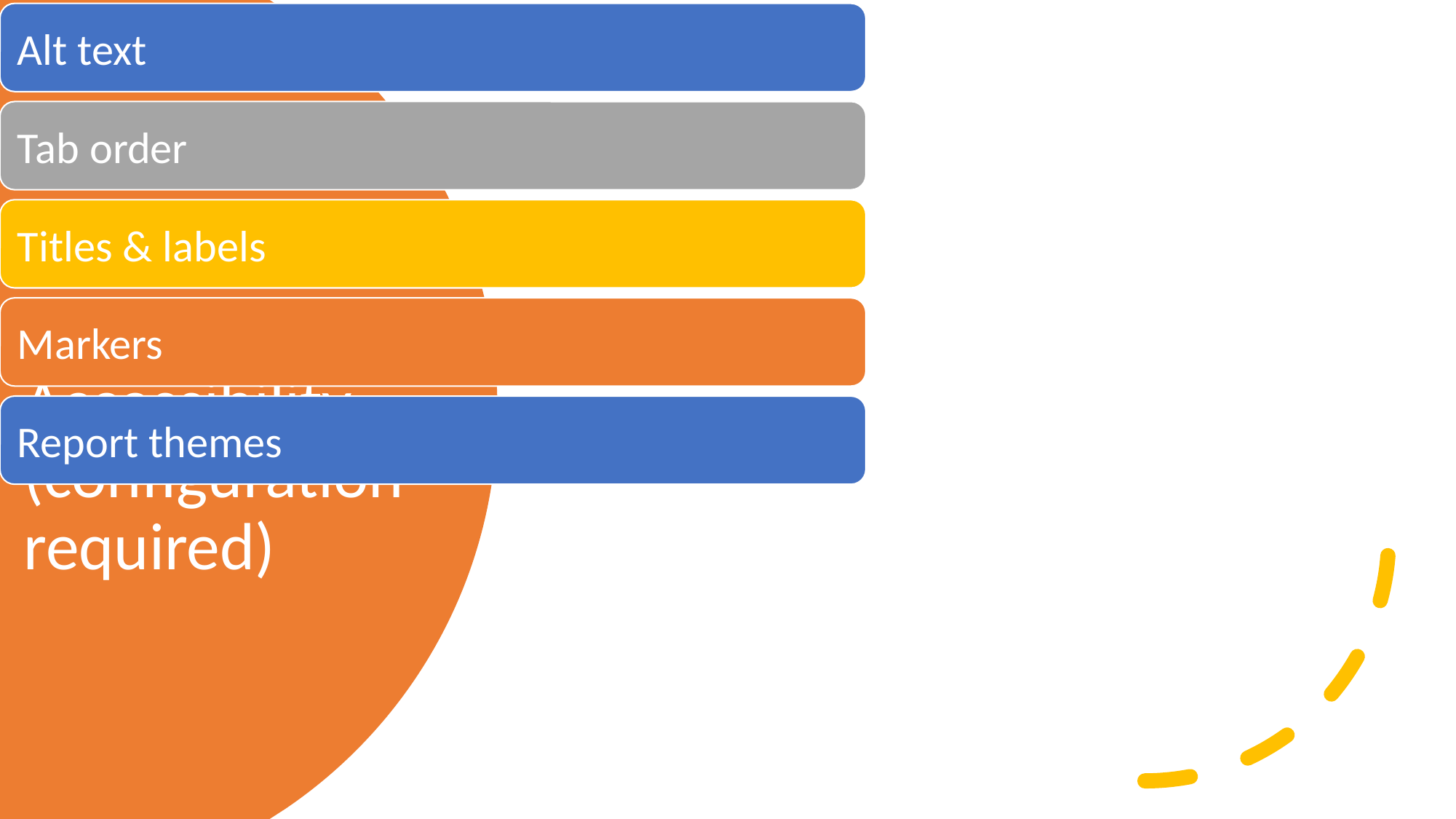

Alt text
Tab order
Titles & labels
Markers
Report themes
# Module 7: Built-in Accessibility (configuration  required)